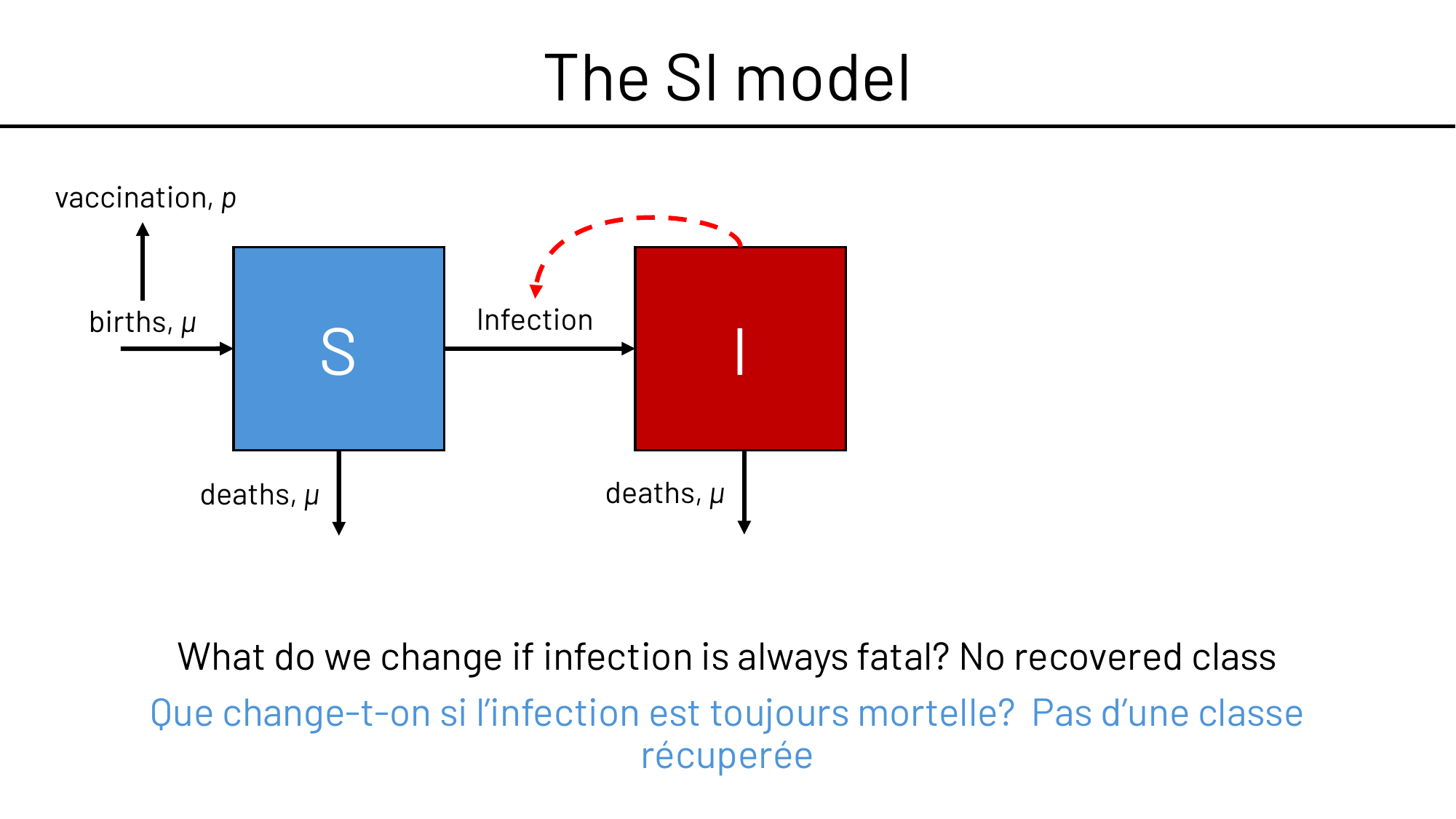

# The SI model
vaccination, p

S
I
Infection

births, μ

deaths, μ

deaths, μ

What do we change if infection is always fatal? No recovered class
Que change-t-on si l’infection est toujours mortelle?  Pas d’une classe récuperée